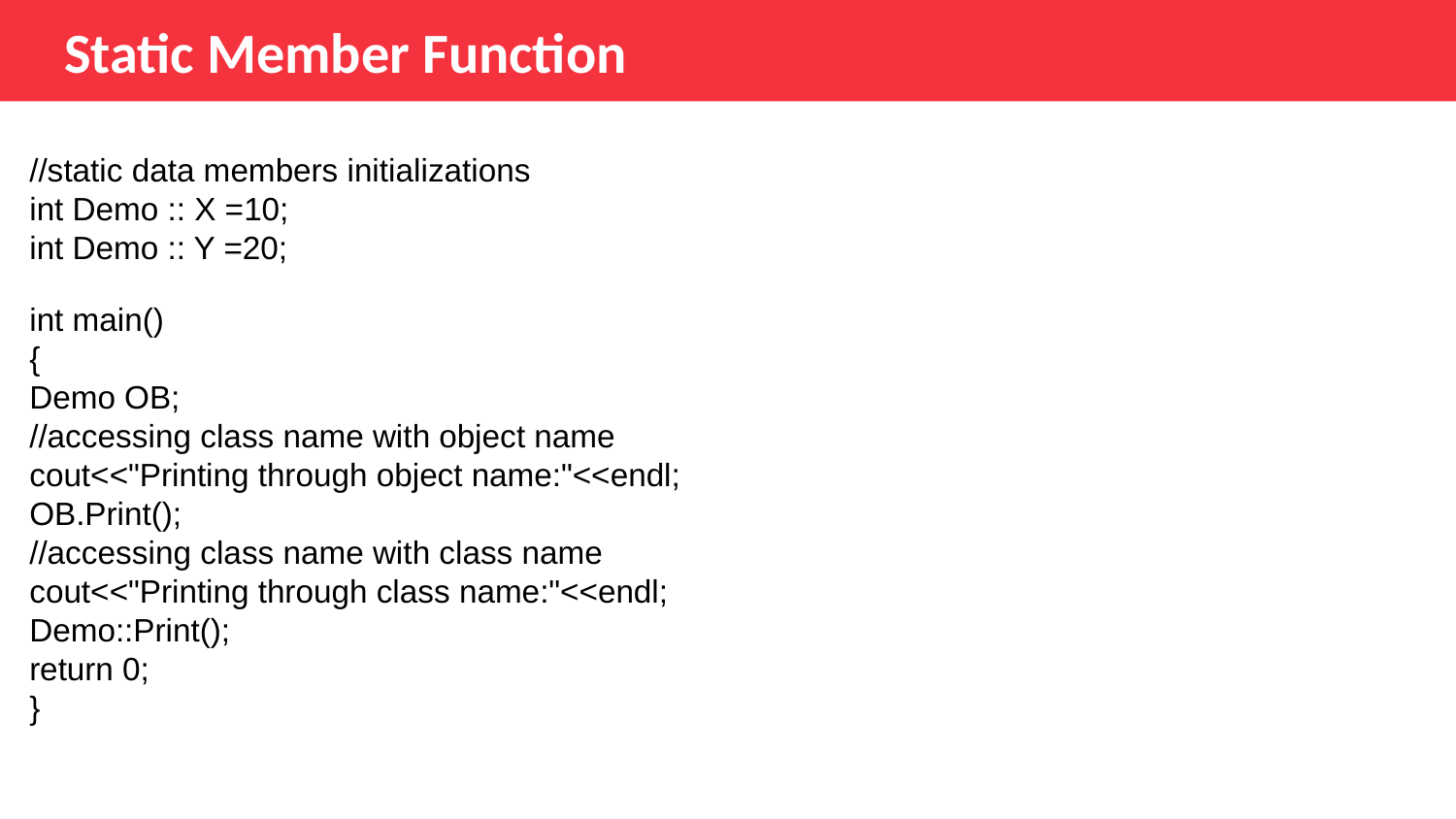

Static Member Function
//static data members initializations
int Demo :: X =10;
int Demo :: Y =20;

int main()
{
Demo OB;
//accessing class name with object name
cout<<"Printing through object name:"<<endl;
OB.Print();
//accessing class name with class name
cout<<"Printing through class name:"<<endl;
Demo::Print();
return 0;
}